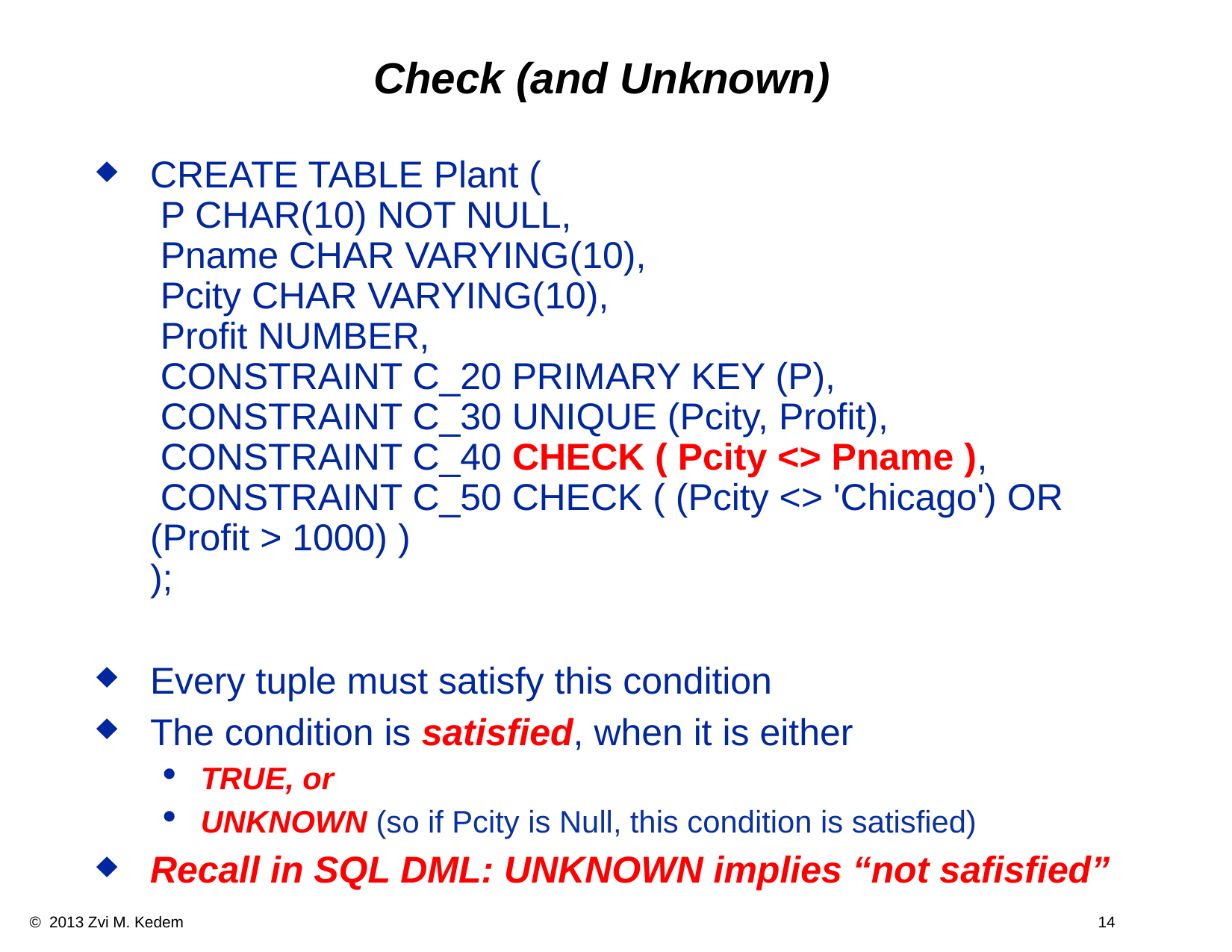

# Check (and Unknown)
CREATE TABLE Plant (
 P CHAR(10) NOT NULL,
 Pname CHAR VARYING(10),
 Pcity CHAR VARYING(10),
 Profit NUMBER,
 CONSTRAINT C_20 PRIMARY KEY (P),
 CONSTRAINT C_30 UNIQUE (Pcity, Profit),
 CONSTRAINT C_40 CHECK ( Pcity <> Pname ),
 CONSTRAINT C_50 CHECK ( (Pcity <> 'Chicago') OR (Profit > 1000) )
);

Every tuple must satisfy this condition
The condition is satisfied, when it is either
TRUE, or
UNKNOWN (so if Pcity is Null, this condition is satisfied)
Recall in SQL DML: UNKNOWN implies “not safisfied”